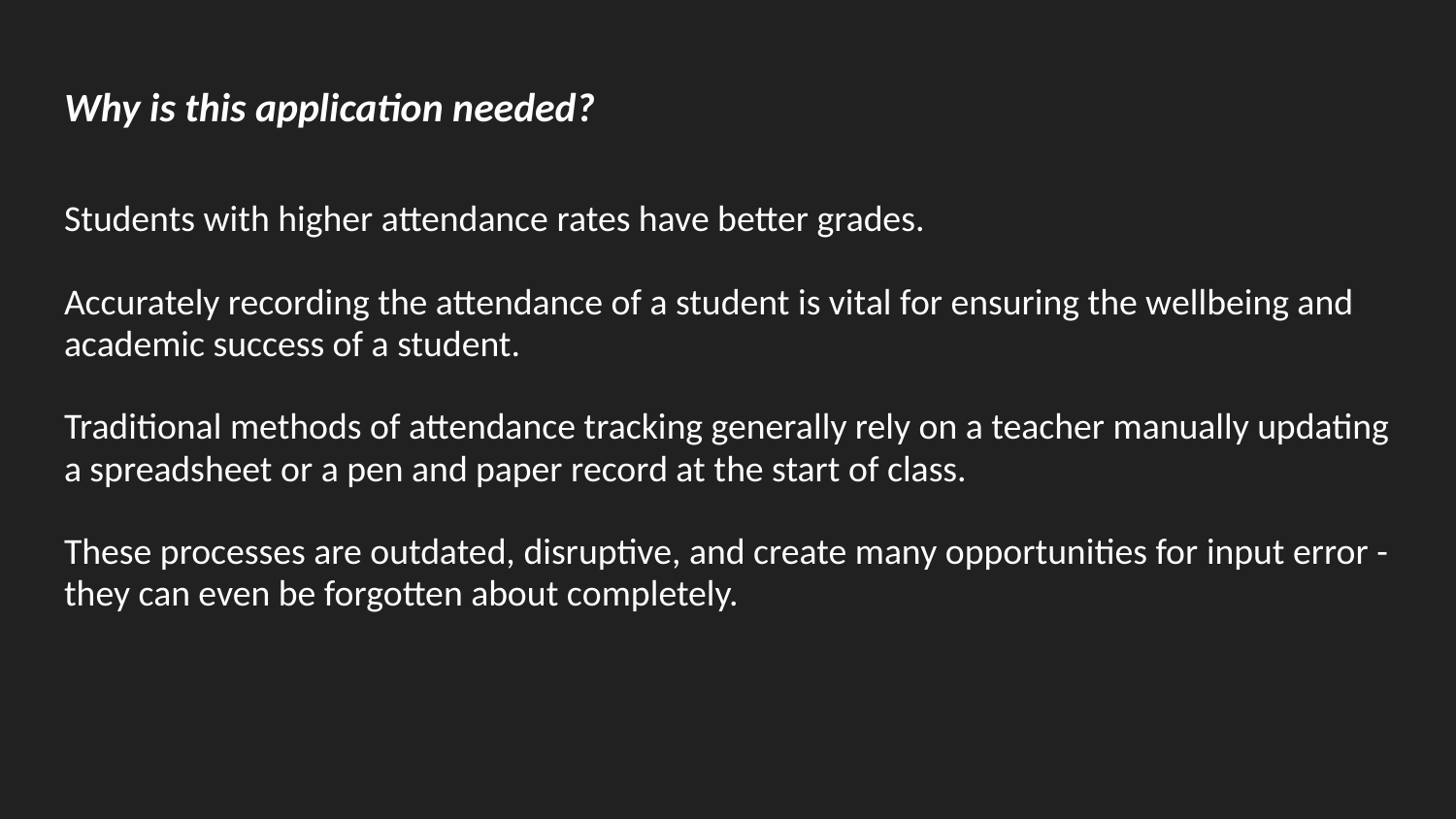

# Why is this application needed?
Students with higher attendance rates have better grades.

Accurately recording the attendance of a student is vital for ensuring the wellbeing and academic success of a student.

Traditional methods of attendance tracking generally rely on a teacher manually updating a spreadsheet or a pen and paper record at the start of class.

These processes are outdated, disruptive, and create many opportunities for input error - they can even be forgotten about completely.